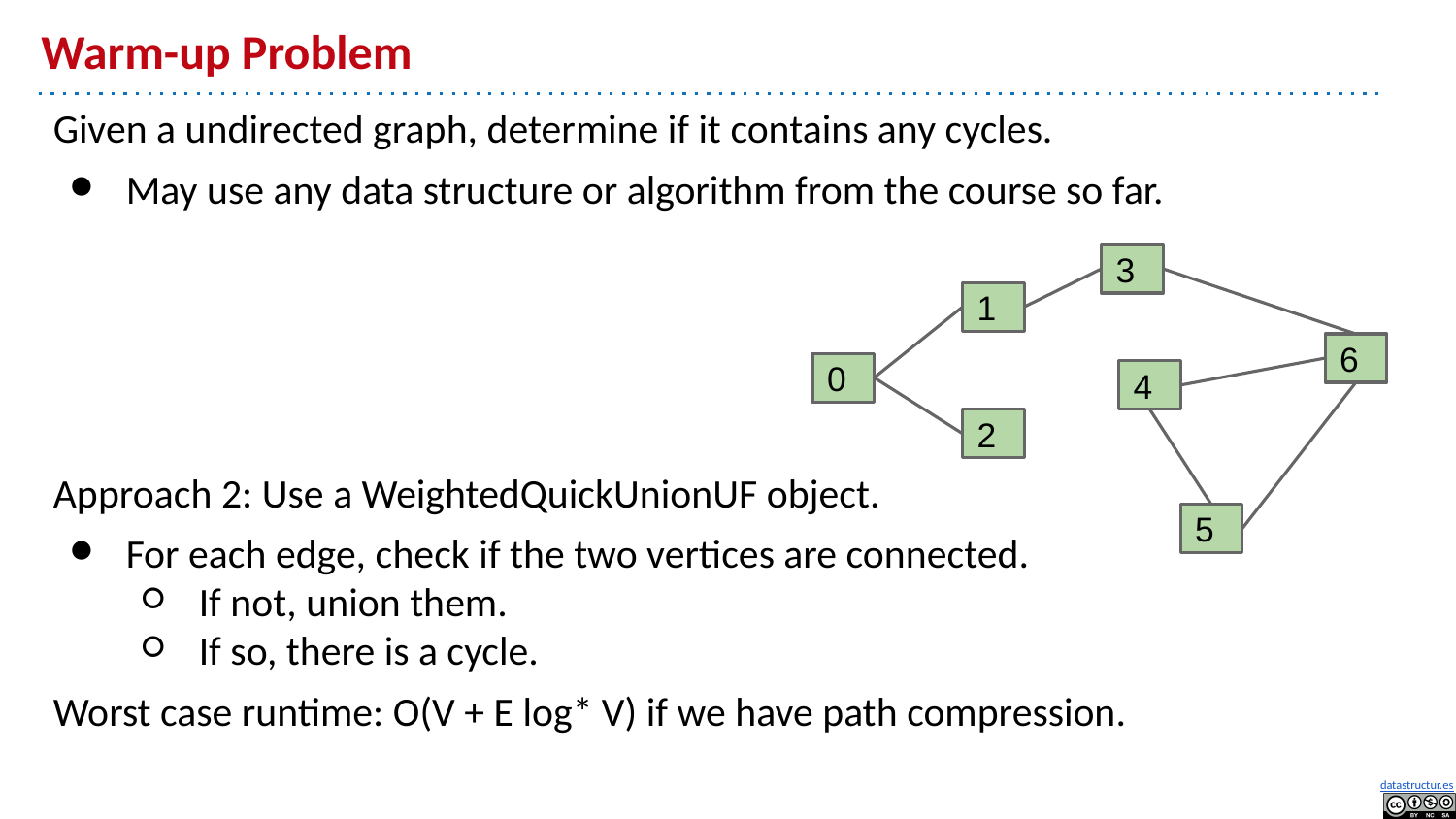

# Warm-up Problem
Given a undirected graph, determine if it contains any cycles.
May use any data structure or algorithm from the course so far.

Approach 2: Use a WeightedQuickUnionUF object.
For each edge, check if the two vertices are connected.
If not, union them.
If so, there is a cycle.
Worst case runtime: O(V + E log* V) if we have path compression.
3
1
6
0
4
2
5